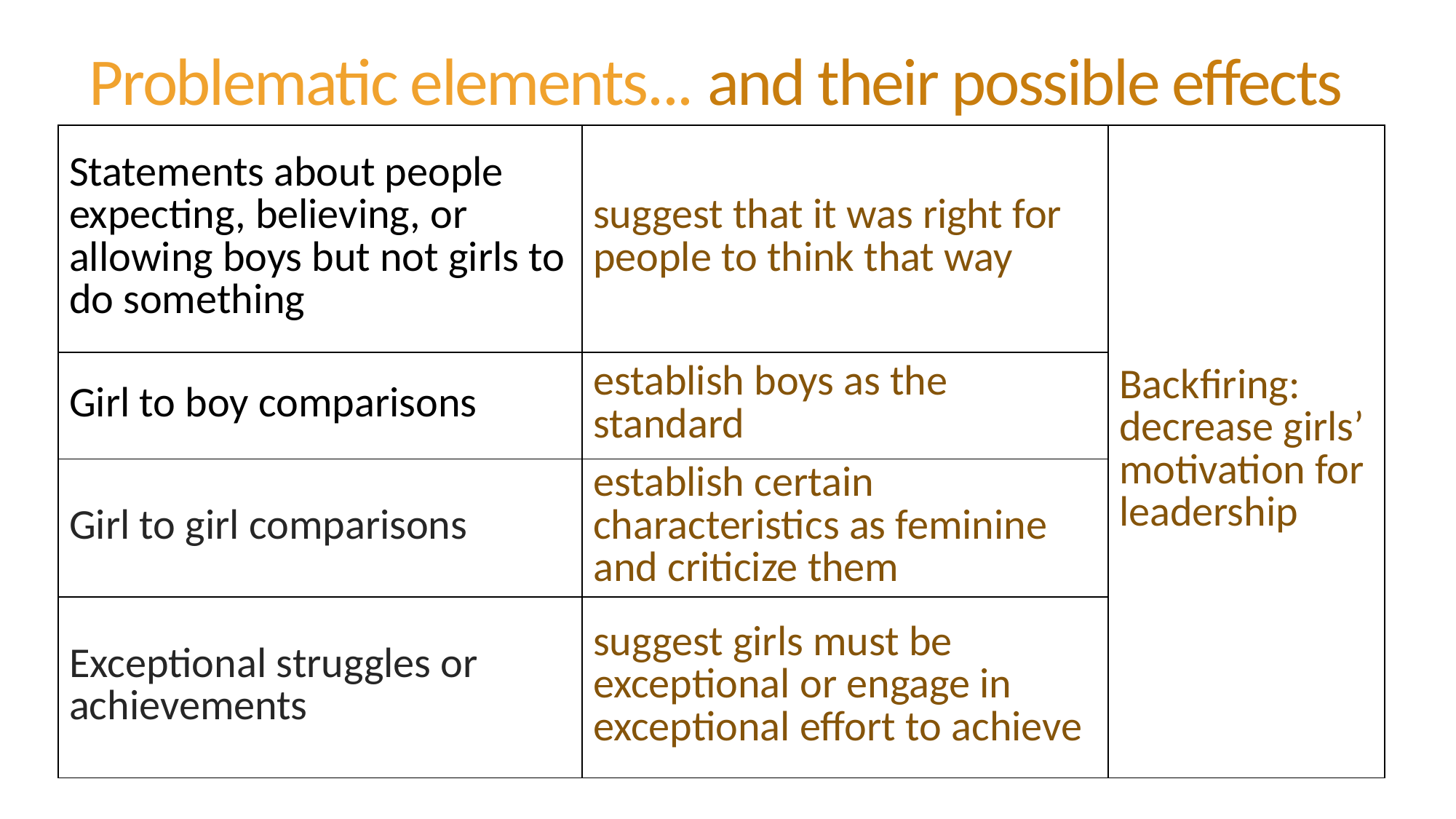

# Problematic elements... and their possible effects
| Statements about people expecting, believing, or allowing boys but not girls to do something | suggest that it was right for people to think that way | Backfiring: decrease girls’ motivation for leadership |
| --- | --- | --- |
| Girl to boy comparisons | establish boys as the standard |  |
| Girl to girl comparisons | establish certain characteristics as feminine and criticize them |  |
| Exceptional struggles or achievements | suggest girls must be exceptional or engage in exceptional effort to achieve |  |